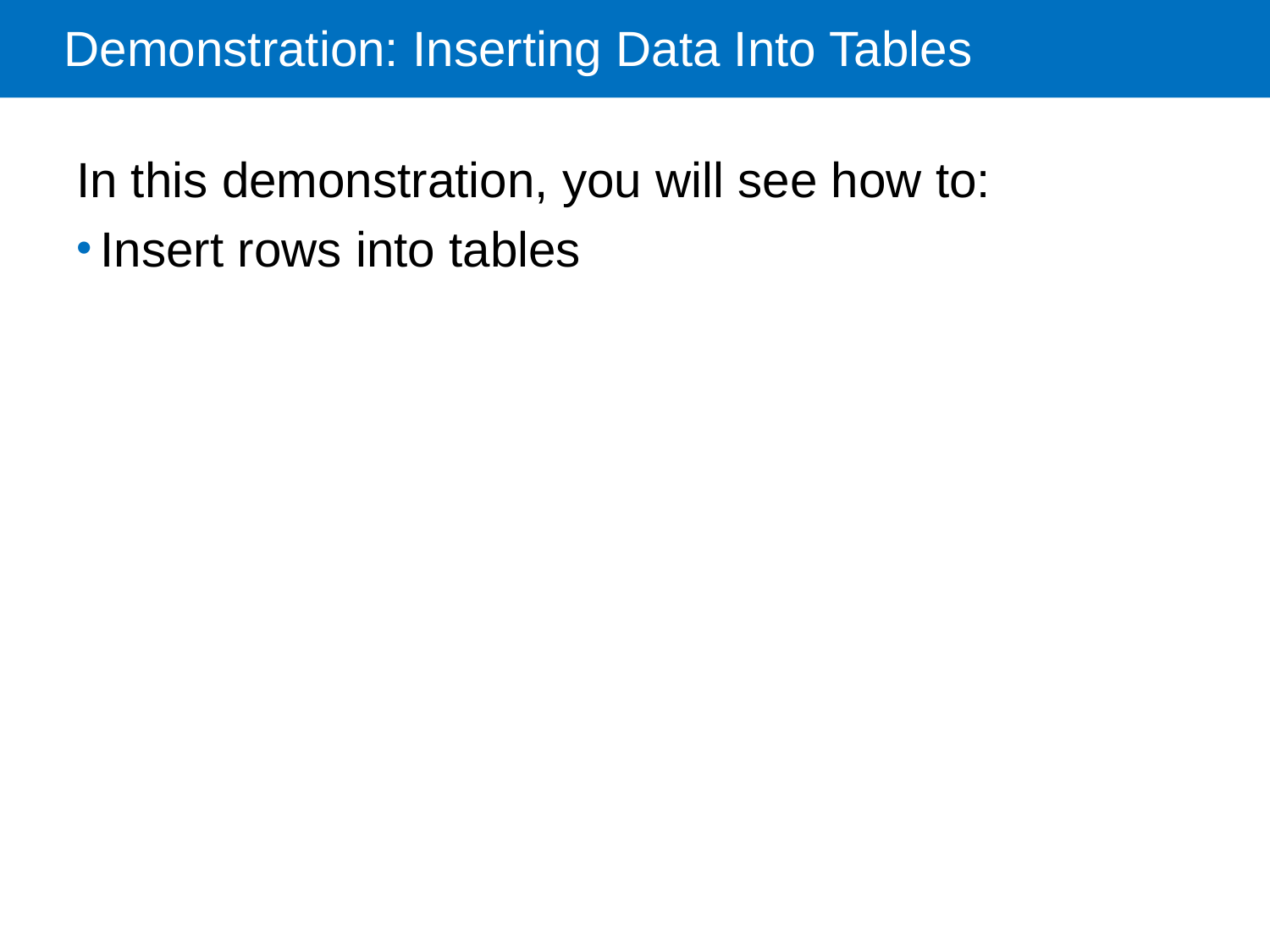

# Demonstration: Inserting Data Into Tables
In this demonstration, you will see how to:
Insert rows into tables